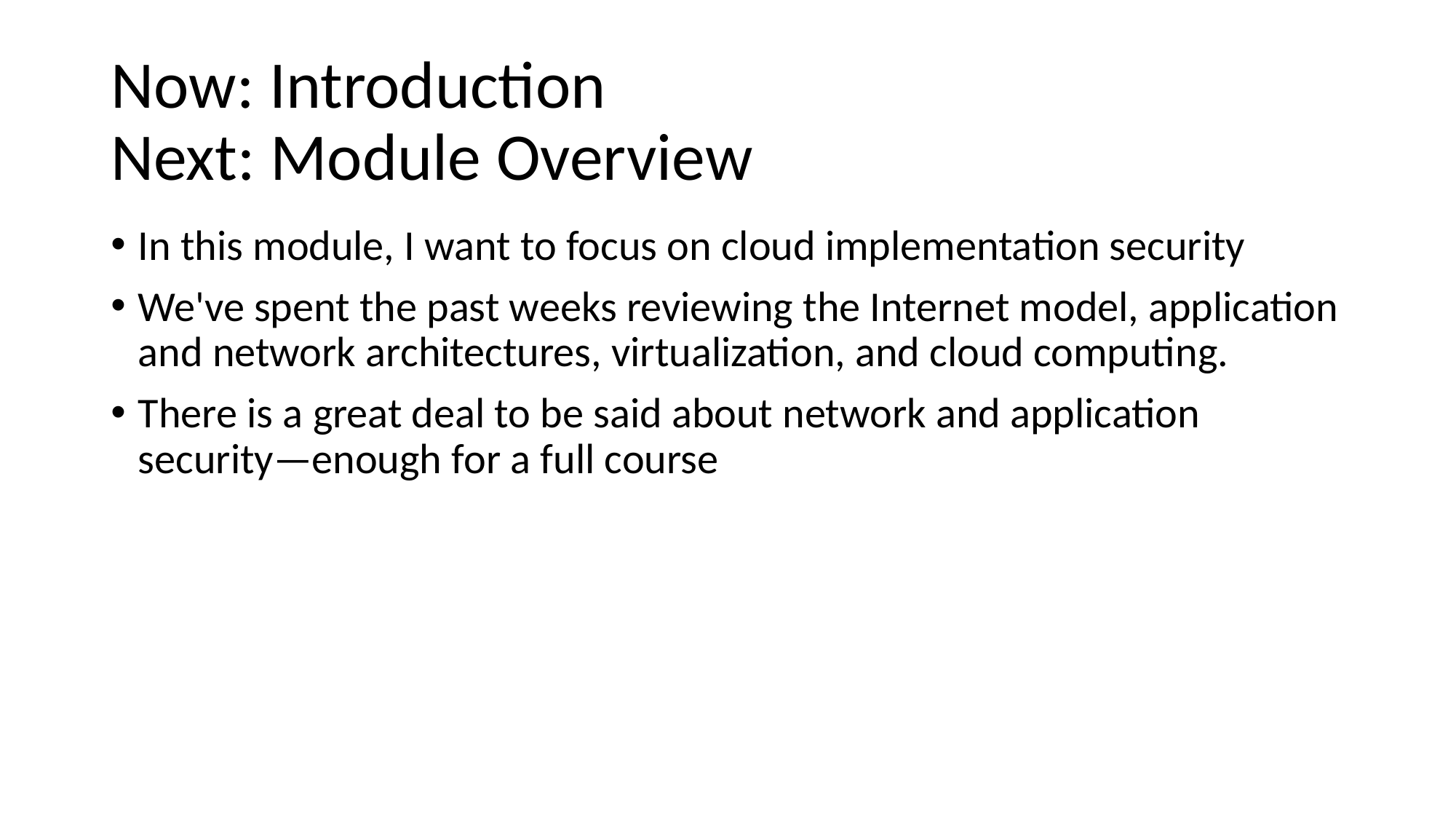

# Now: Introduction Next: Module Overview
In this module, I want to focus on cloud implementation security
We've spent the past weeks reviewing the Internet model, application and network architectures, virtualization, and cloud computing.
There is a great deal to be said about network and application security—enough for a full course